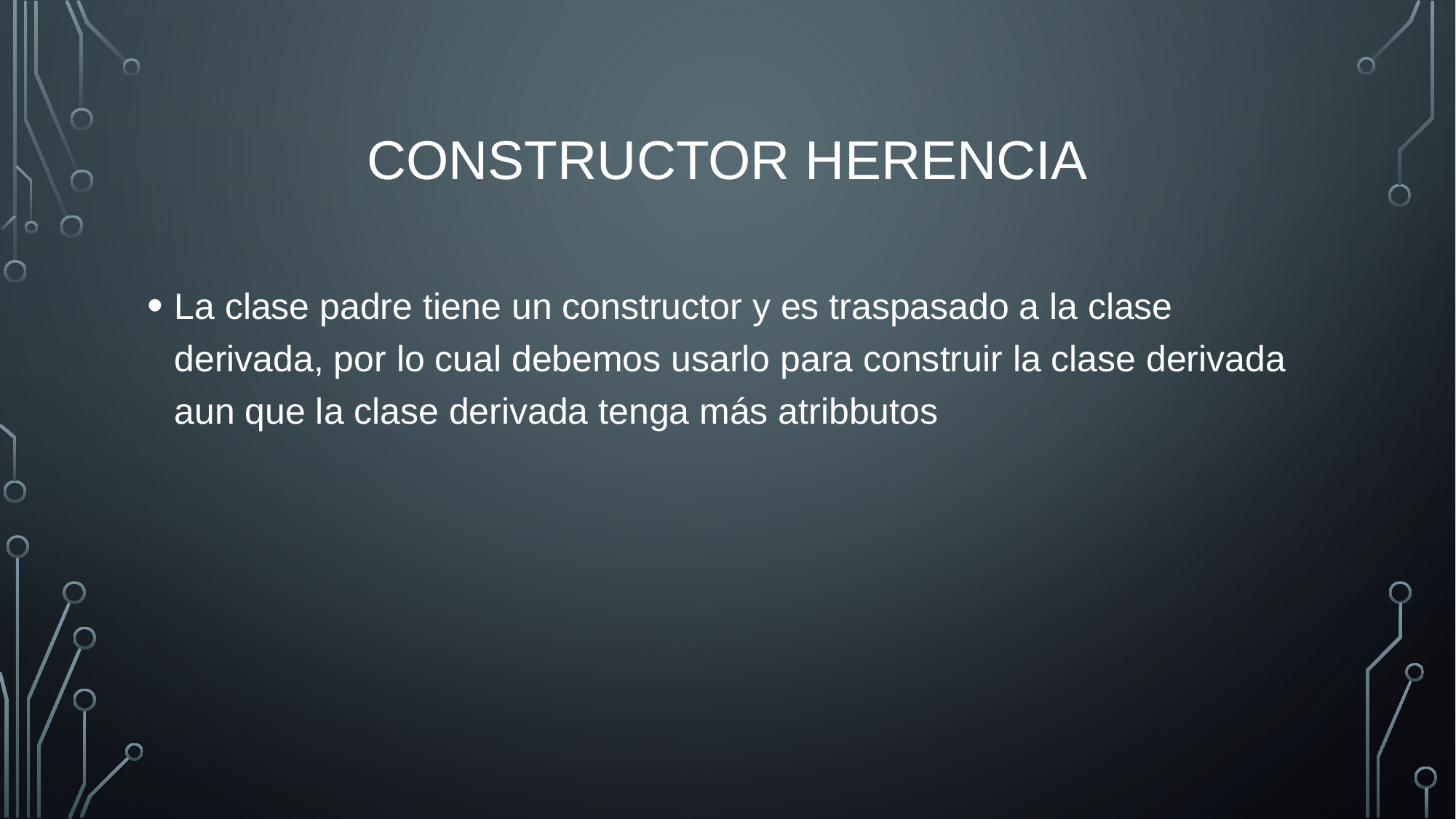

# Constructor herencia
La clase padre tiene un constructor y es traspasado a la clase derivada, por lo cual debemos usarlo para construir la clase derivada aun que la clase derivada tenga más atribbutos